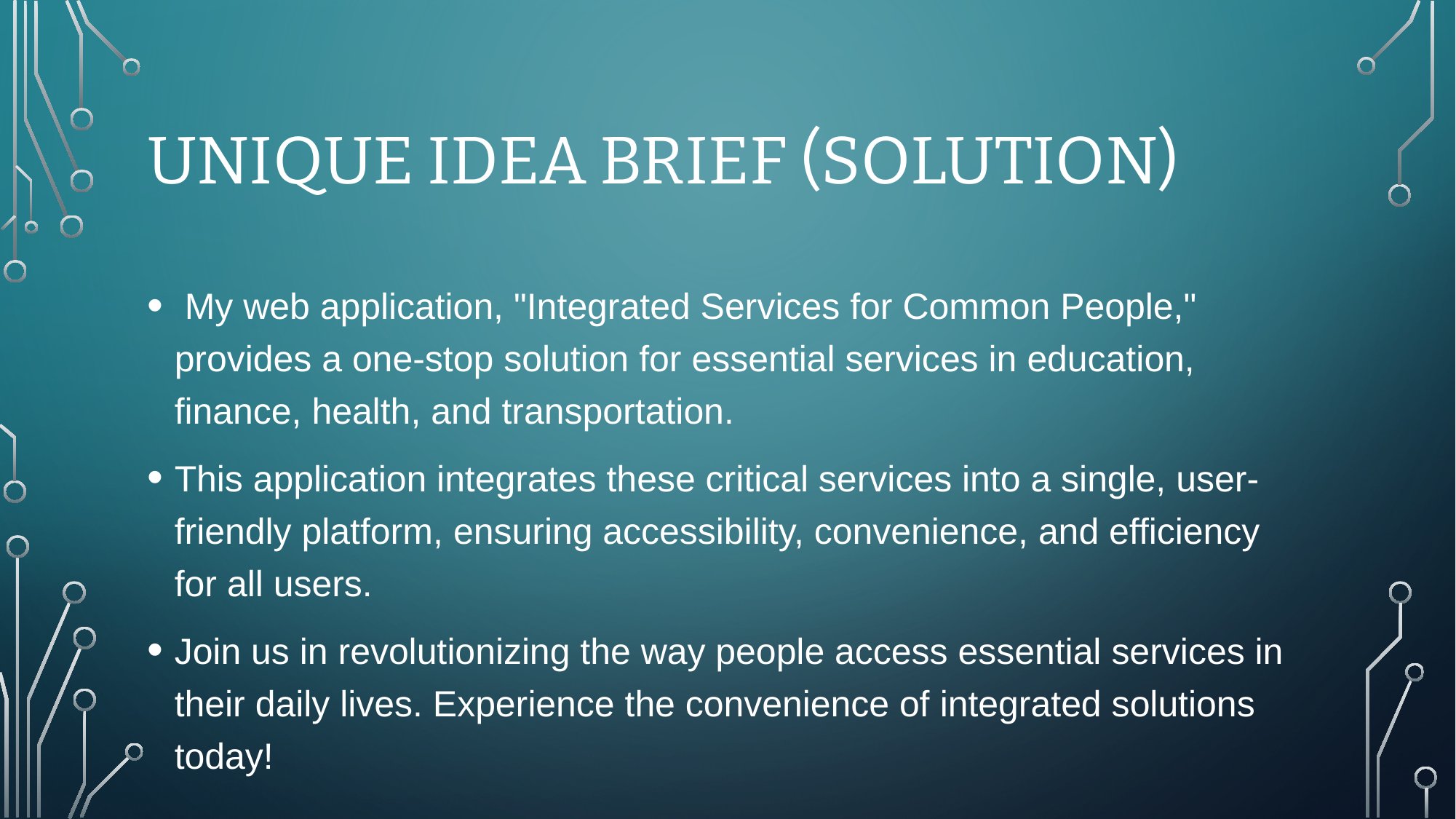

# Unique Idea Brief (Solution)
 My web application, "Integrated Services for Common People," provides a one-stop solution for essential services in education, finance, health, and transportation.
This application integrates these critical services into a single, user-friendly platform, ensuring accessibility, convenience, and efficiency for all users.
Join us in revolutionizing the way people access essential services in their daily lives. Experience the convenience of integrated solutions today!